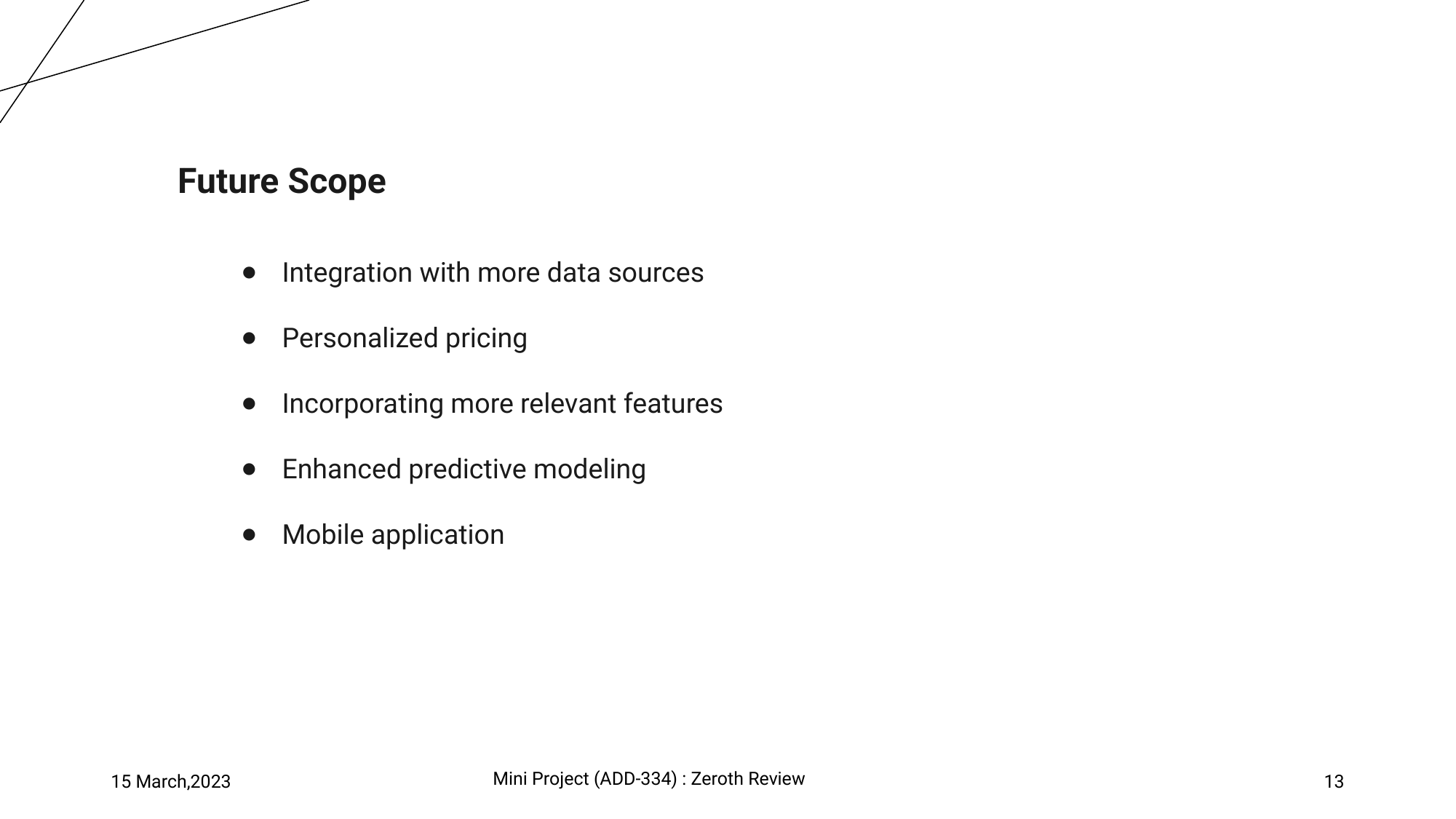

Future Scope
Integration with more data sources
Personalized pricing
Incorporating more relevant features
Enhanced predictive modeling
Mobile application

15 March,2023
Mini Project (ADD-334) : Zeroth Review
13